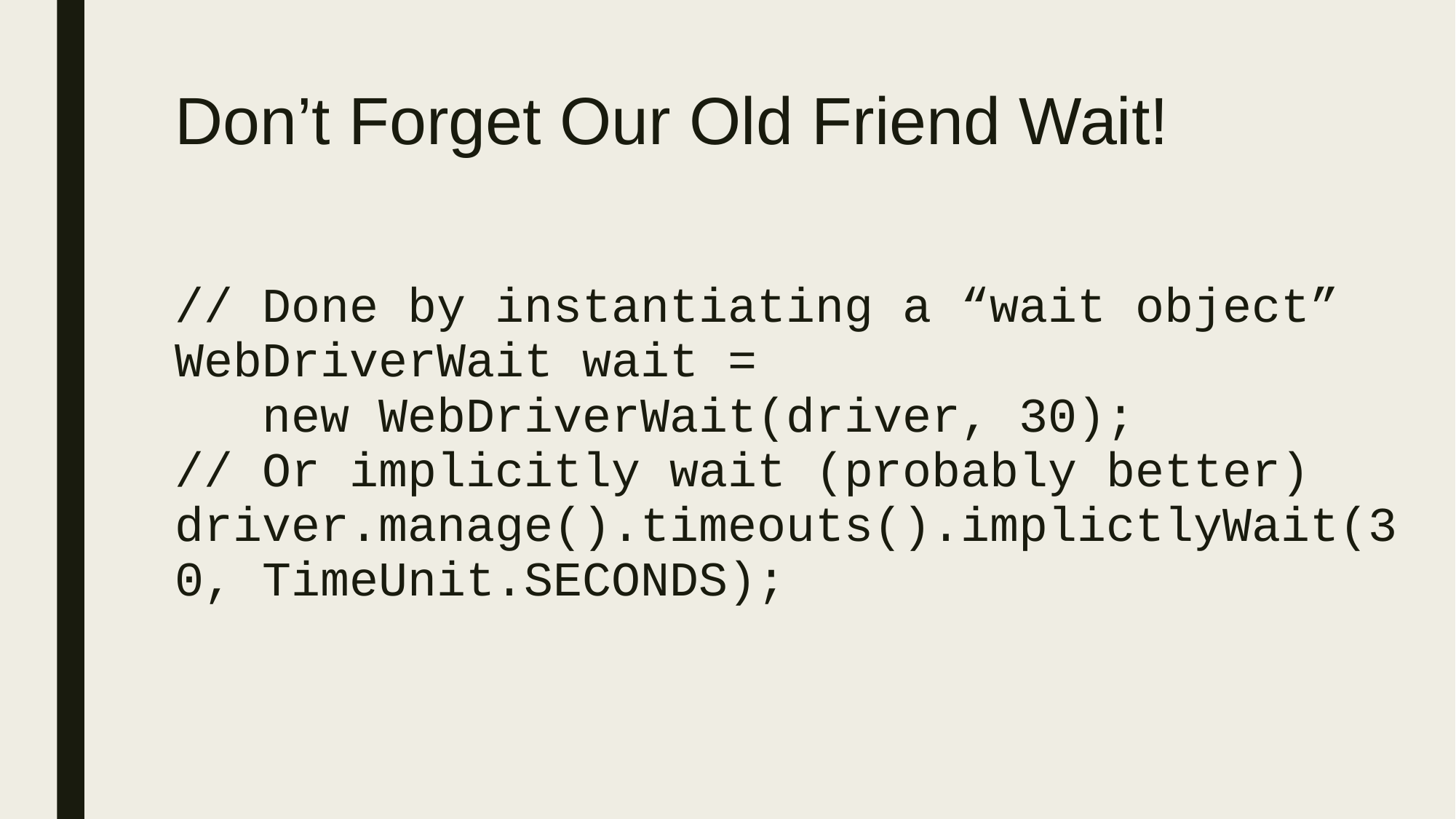

# Don’t Forget Our Old Friend Wait!
// Done by instantiating a “wait object”
WebDriverWait wait =
   new WebDriverWait(driver, 30);
// Or implicitly wait (probably better)
driver.manage().timeouts().implictlyWait(30, TimeUnit.SECONDS);